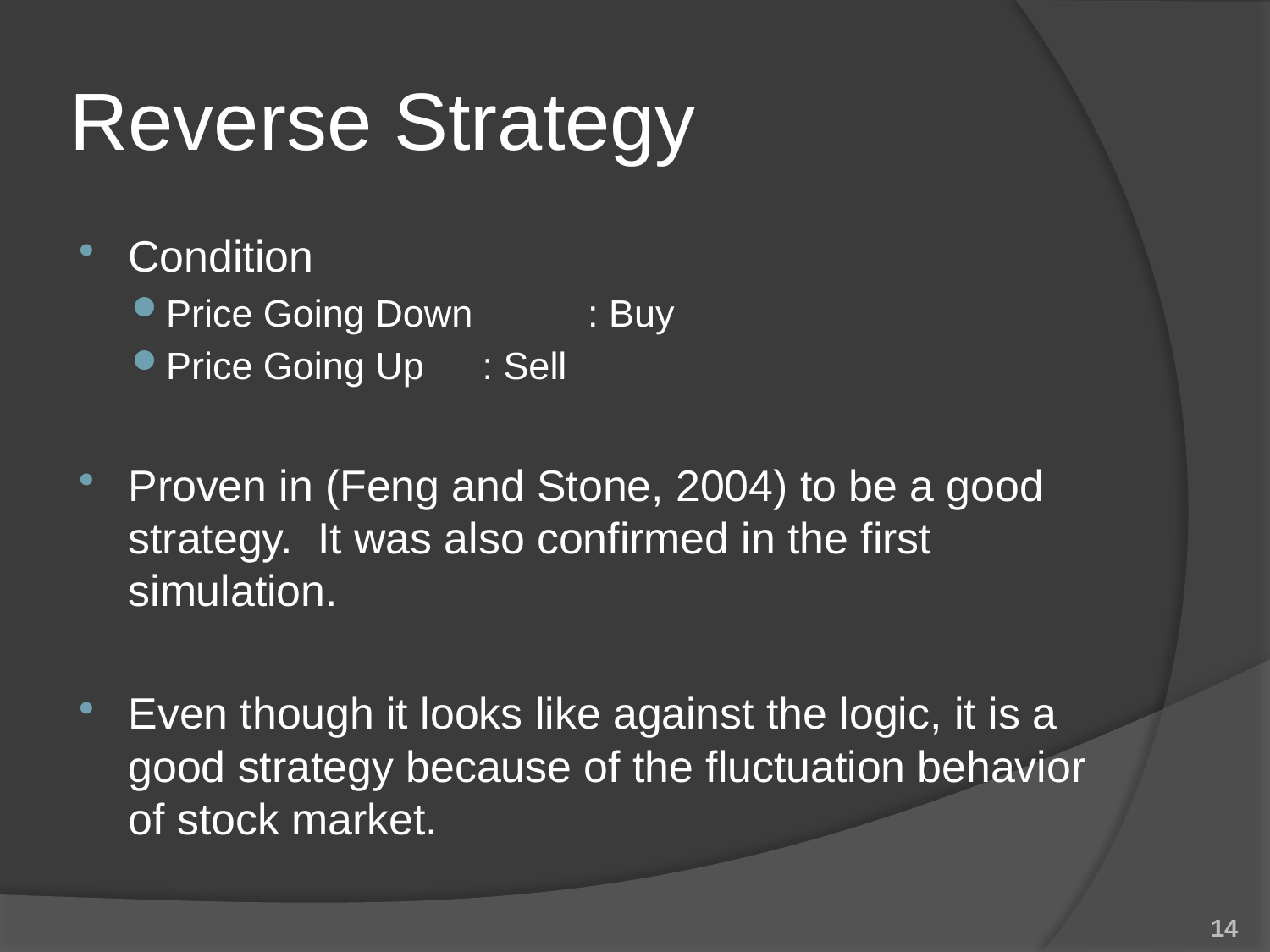

# Reverse Strategy
Condition
Price Going Down 	: Buy
Price Going Up 	: Sell

Proven in (Feng and Stone, 2004) to be a good strategy.  It was also confirmed in the first simulation.

Even though it looks like against the logic, it is a good strategy because of the fluctuation behavior of stock market.
14